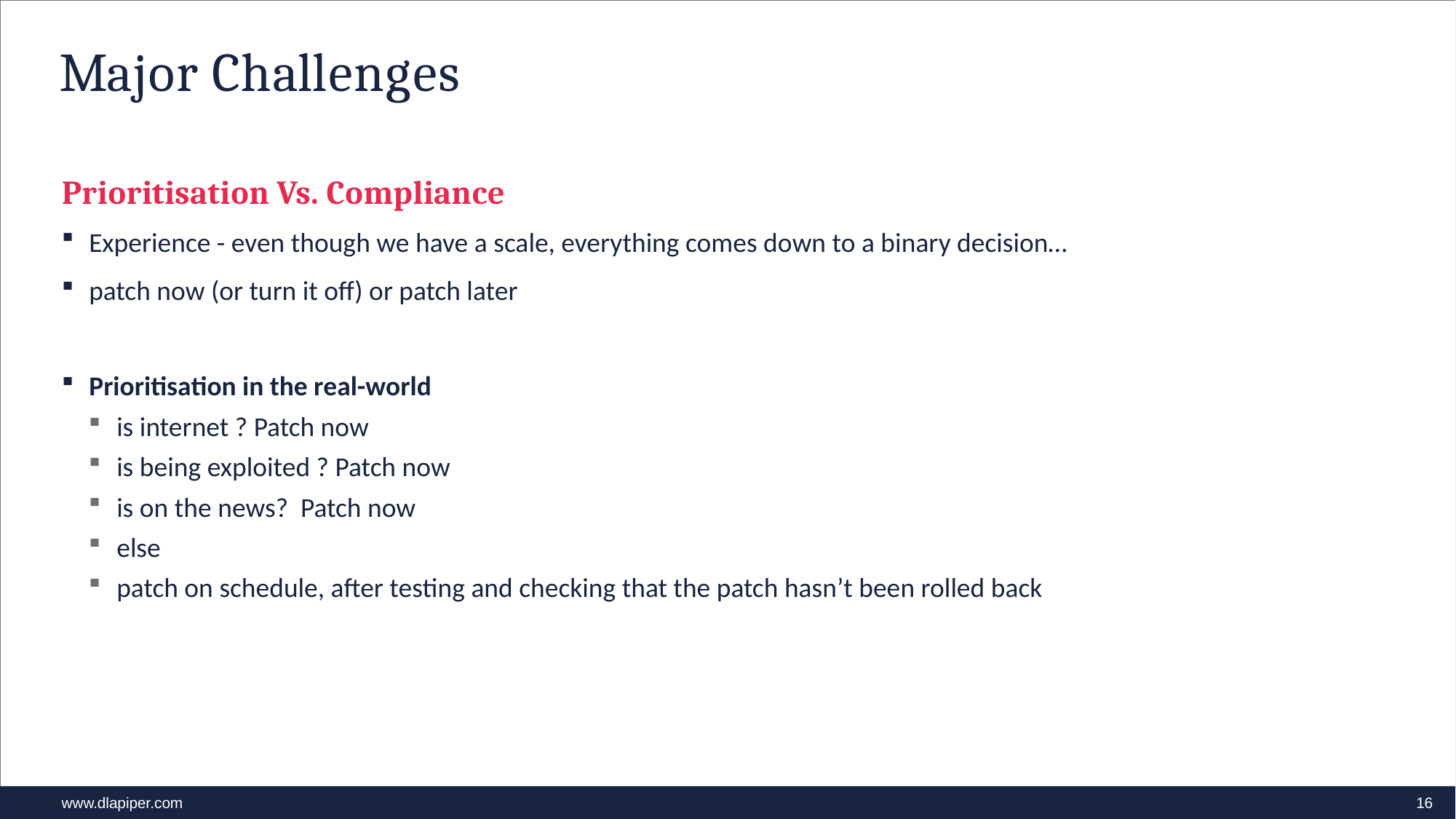

# Major Challenges
Prioritisation Vs. Compliance
Experience - even though we have a scale, everything comes down to a binary decision…
patch now (or turn it off) or patch later

Prioritisation in the real-world
is internet ? Patch now
is being exploited ? Patch now
is on the news?  Patch now
else
patch on schedule, after testing and checking that the patch hasn’t been rolled back
16